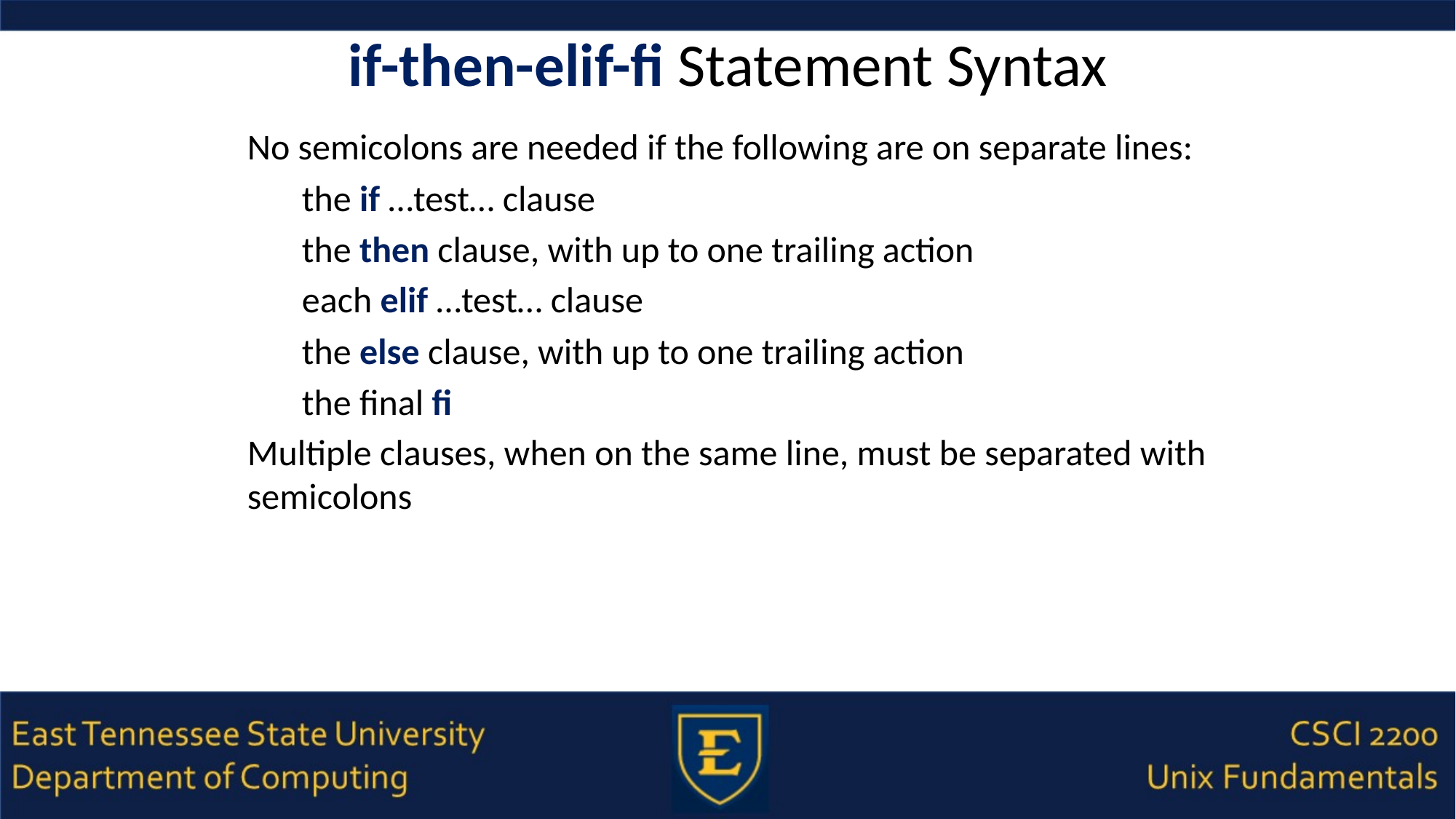

# if-then-elif-fi Statement Syntax
No semicolons are needed if the following are on separate lines:
the if …test… clause
the then clause, with up to one trailing action
each elif …test… clause
the else clause, with up to one trailing action
the final fi
Multiple clauses, when on the same line, must be separated with semicolons